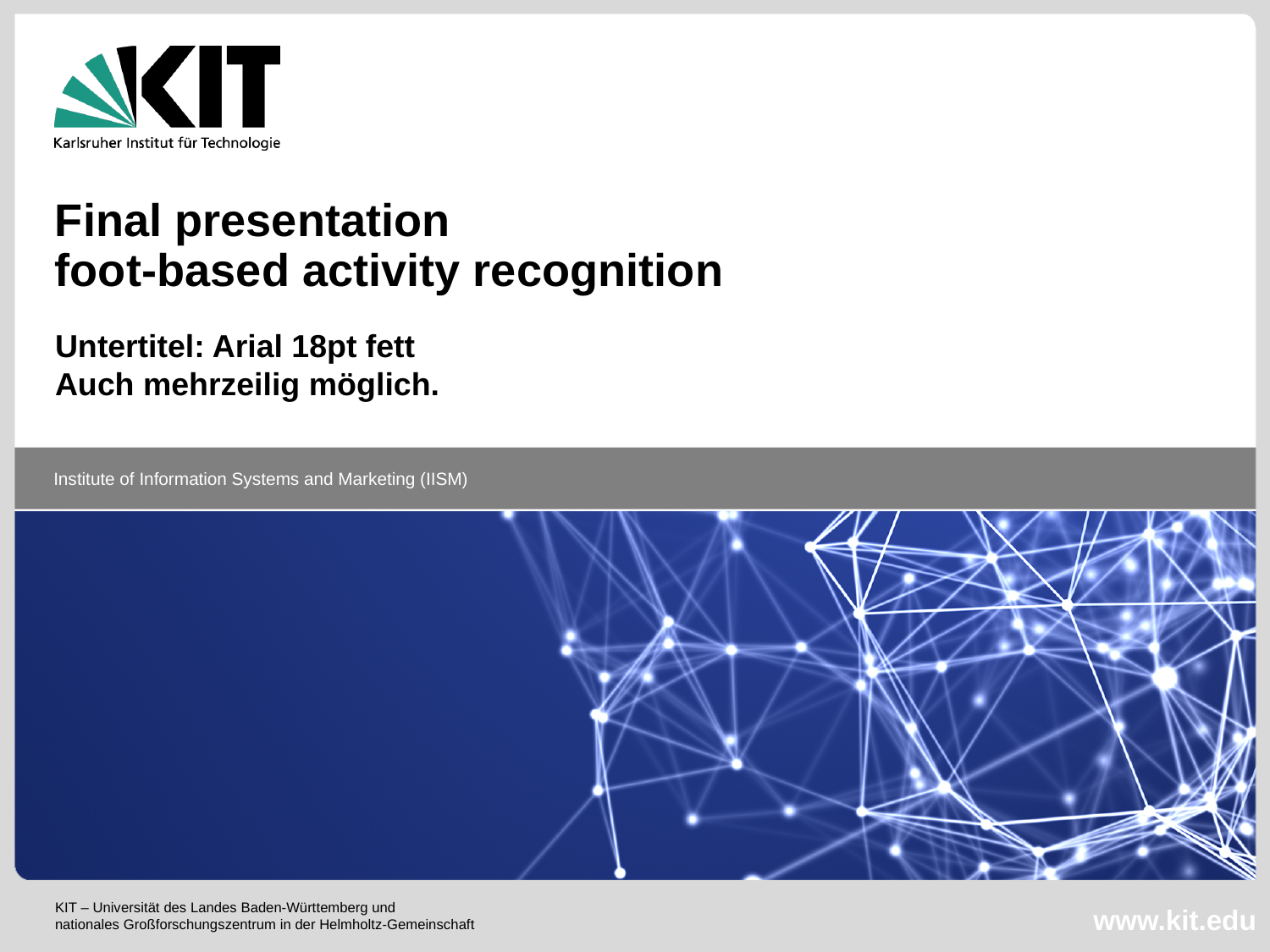

# Final presentation foot-based activity recognition
Untertitel: Arial 18pt fett
Auch mehrzeilig möglich.